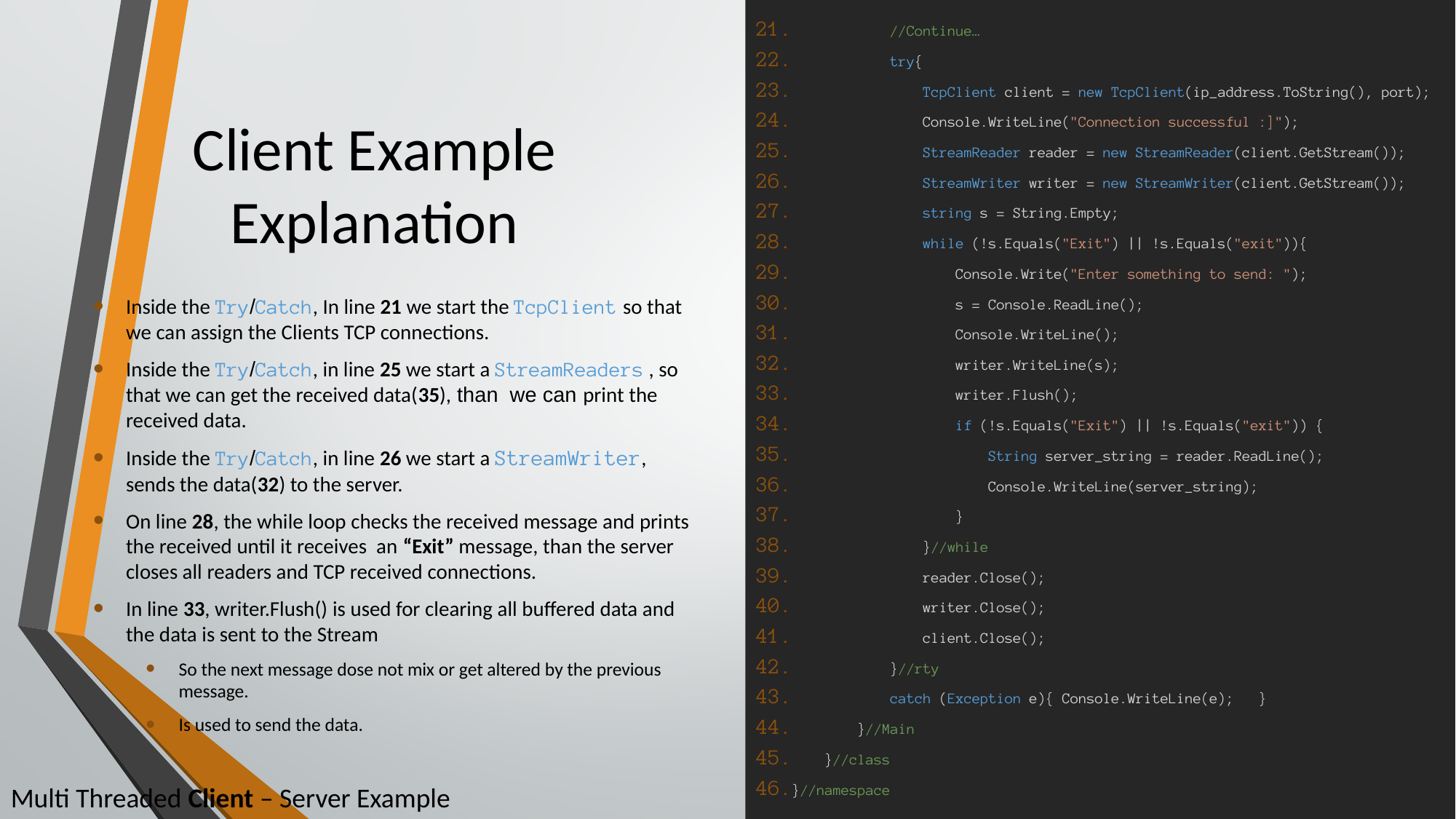

//Continue…
            try{
                TcpClient client = new TcpClient(ip_address.ToString(), port);
                Console.WriteLine("Connection successful :]");
                StreamReader reader = new StreamReader(client.GetStream());
                StreamWriter writer = new StreamWriter(client.GetStream());
                string s = String.Empty;
                while (!s.Equals("Exit") || !s.Equals("exit")){
                    Console.Write("Enter something to send: ");
                    s = Console.ReadLine();
                    Console.WriteLine();
                    writer.WriteLine(s);
                    writer.Flush();
                    if (!s.Equals("Exit") || !s.Equals("exit")) {
                        String server_string = reader.ReadLine();
                        Console.WriteLine(server_string);
                    }
                }//while
                reader.Close();
                writer.Close();
                client.Close();
            }//rty
            catch (Exception e){ Console.WriteLine(e);   }
        }//Main
    }//class
}//namespace
# Client Example Explanation
Inside the Try/Catch, In line 21 we start the TcpClient so that we can assign the Clients TCP connections.
Inside the Try/Catch, in line 25 we start a StreamReaders , so that we can get the received data(35), than  we can print the received data.
Inside the Try/Catch, in line 26 we start a StreamWriter, sends the data(32) to the server.
On line 28, the while loop checks the received message and prints the received until it receives  an “Exit” message, than the server closes all readers and TCP received connections.
In line 33, writer.Flush() is used for clearing all buffered data and the data is sent to the Stream
So the next message dose not mix or get altered by the previous message.
Is used to send the data.
Multi Threaded Client – Server Example